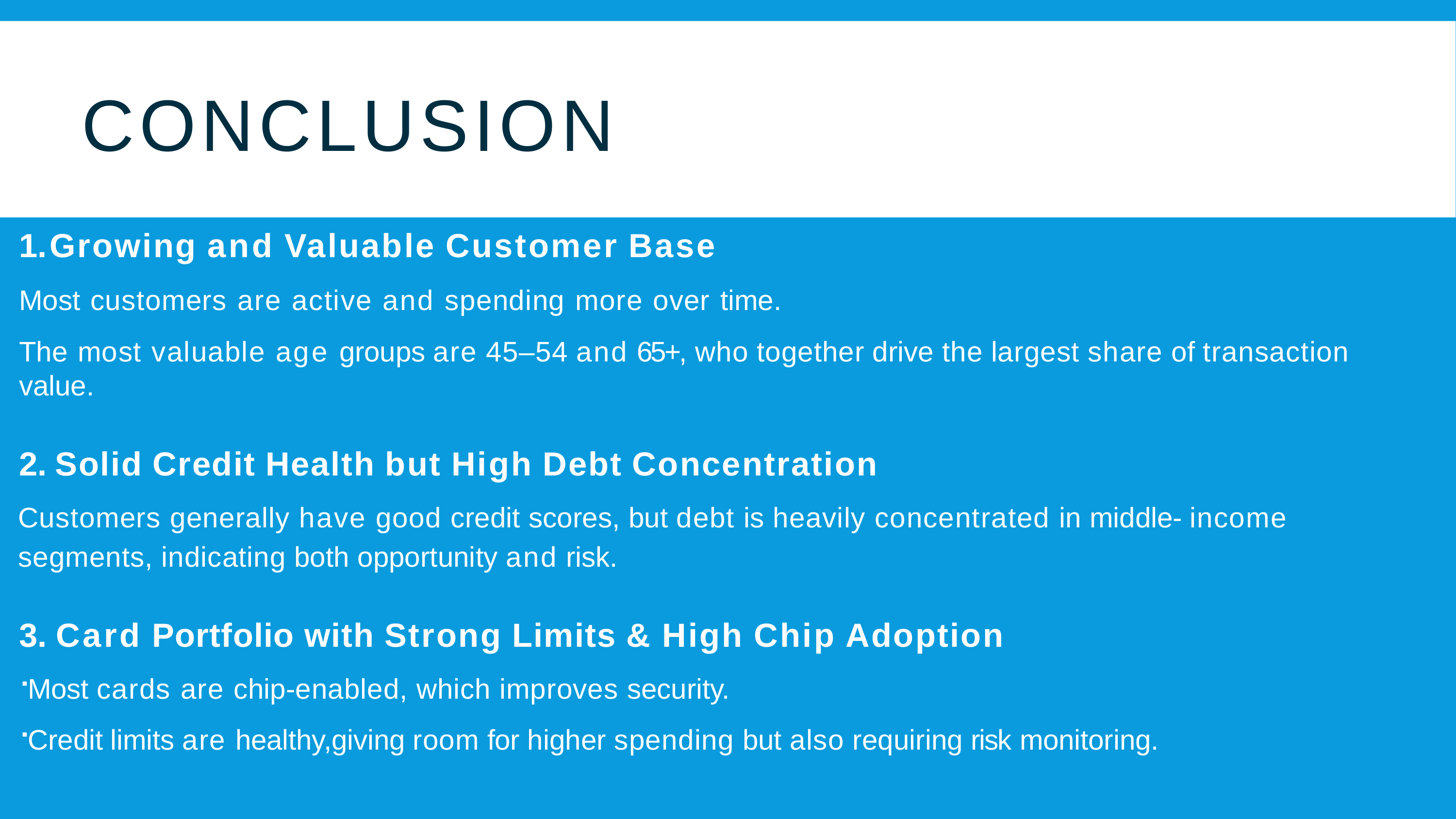

# Conclusion
Growing and Valuable Customer Base
Most customers are active and spending more over time.
The most valuable age groups are 45–54 and 65+, who together drive the largest share of transaction value.
Solid Credit Health but High Debt Concentration
Customers generally have good credit scores, but debt is heavily concentrated in middle- income segments, indicating both opportunity and risk.
Card Portfolio with Strong Limits & High Chip Adoption
Most cards are chip-enabled, which improves security.
Credit limits are healthy,giving room for higher spending but also requiring risk monitoring.